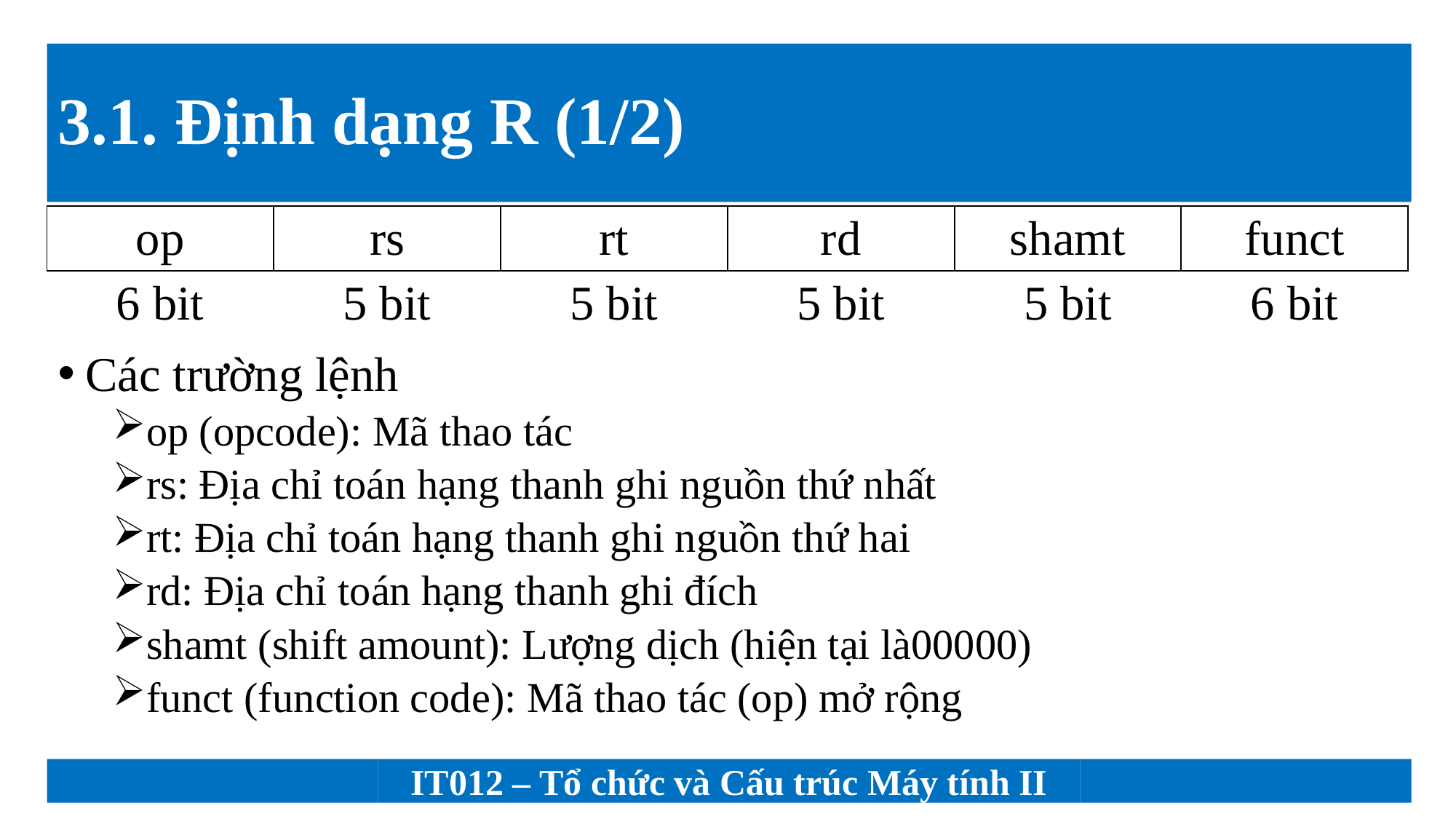

# 3.1. Định dạng R (1/2)
| op | rs | rt | rd | shamt | funct |
| --- | --- | --- | --- | --- | --- |
| 6 bit | 5 bit | 5 bit | 5 bit | 5 bit | 6 bit |
Các trường lệnh
op (opcode): Mã thao tác
rs: Địa chỉ toán hạng thanh ghi nguồn thứ nhất
rt: Địa chỉ toán hạng thanh ghi nguồn thứ hai
rd: Địa chỉ toán hạng thanh ghi đích
shamt (shift amount): Lượng dịch (hiện tại là00000)
funct (function code): Mã thao tác (op) mở rộng
25